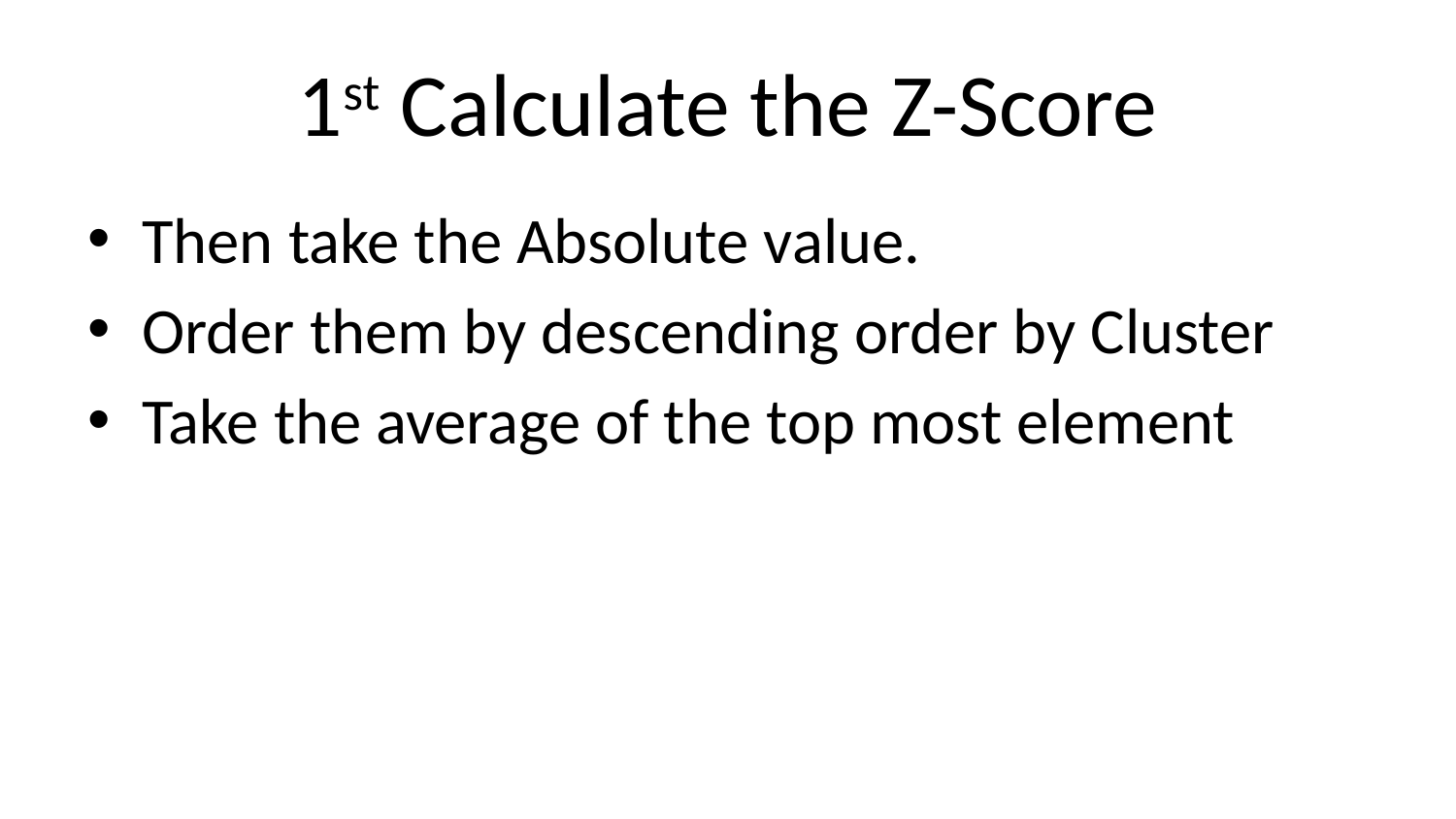

# 1st Calculate the Z-Score
Then take the Absolute value.
Order them by descending order by Cluster
Take the average of the top most element